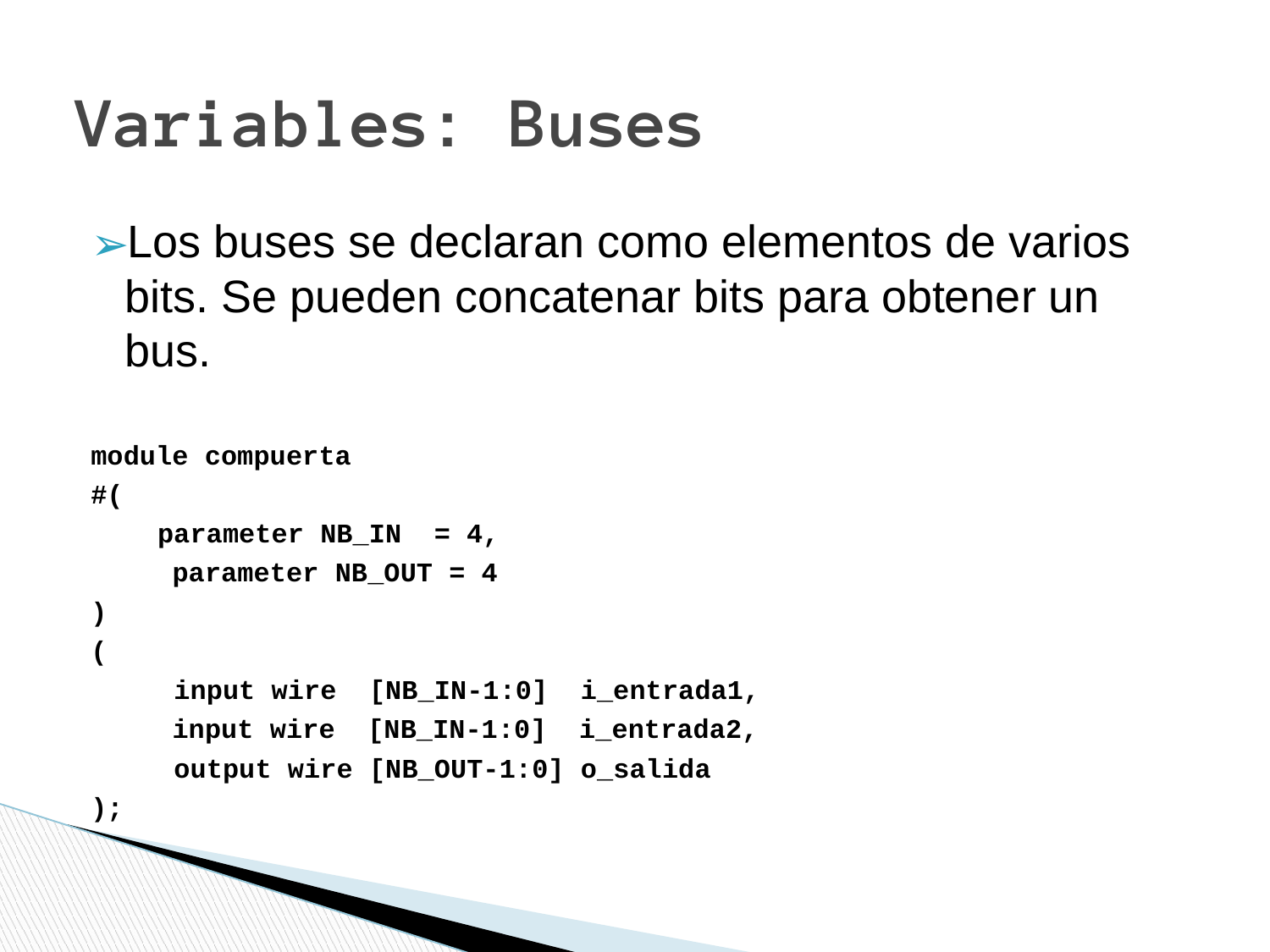

# Variables: Buses
Los buses se declaran como elementos de varios bits. Se pueden concatenar bits para obtener un bus.

module compuerta
#(
		  parameter NB_IN  = 4,
     parameter NB_OUT = 4
)
(
      input wire  [NB_IN-1:0]  i_entrada1,
     input wire  [NB_IN-1:0]  i_entrada2,
 	   output wire [NB_OUT-1:0] o_salida
);